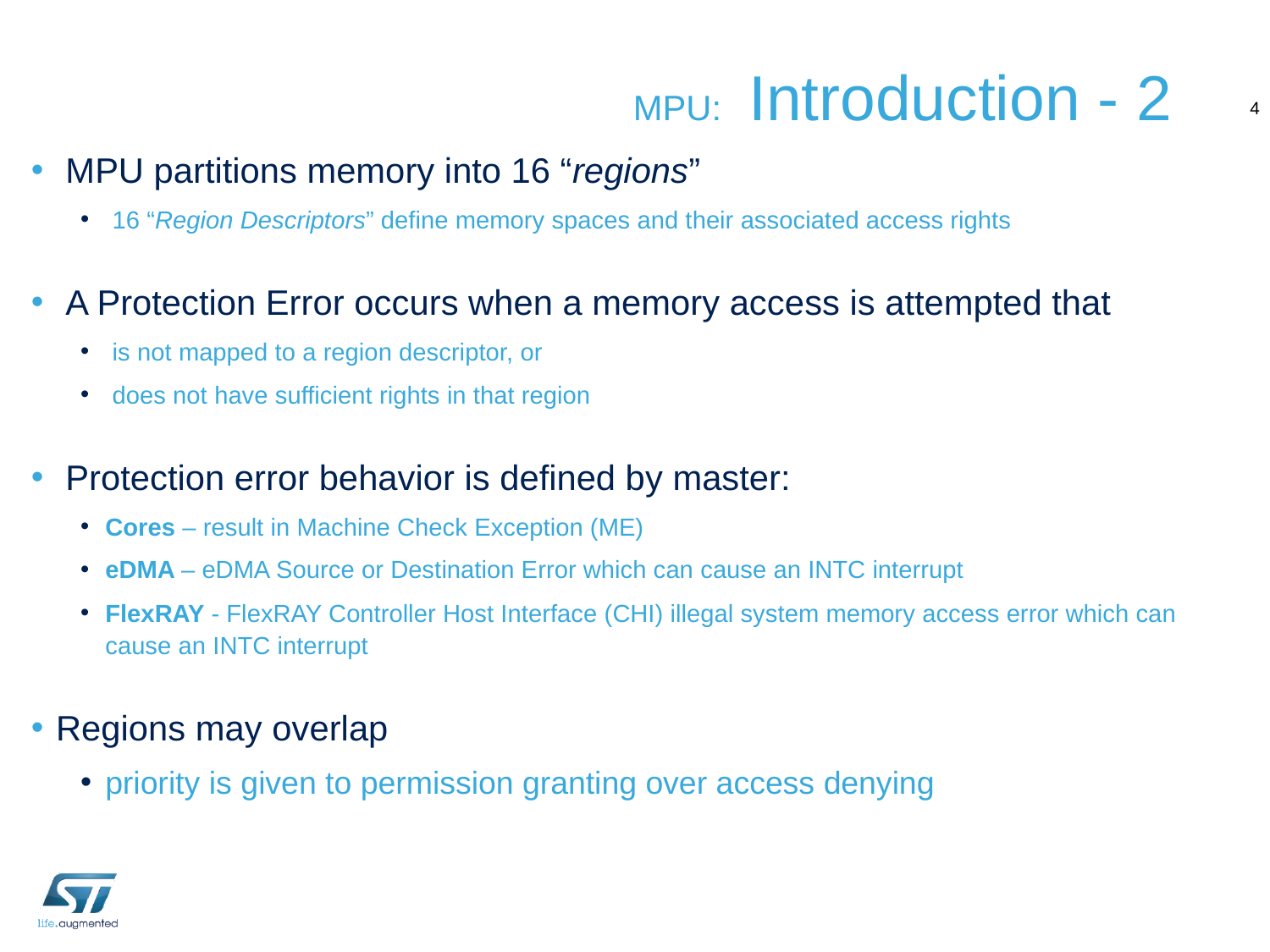

# MPU:  Introduction - 2
4
 MPU partitions memory into 16 “regions”
 16 “Region Descriptors” define memory spaces and their associated access rights
 A Protection Error occurs when a memory access is attempted that
 is not mapped to a region descriptor, or
 does not have sufficient rights in that region
 Protection error behavior is defined by master:
Cores – result in Machine Check Exception (ME)
eDMA – eDMA Source or Destination Error which can cause an INTC interrupt
FlexRAY - FlexRAY Controller Host Interface (CHI) illegal system memory access error which can cause an INTC interrupt
Regions may overlap
priority is given to permission granting over access denying